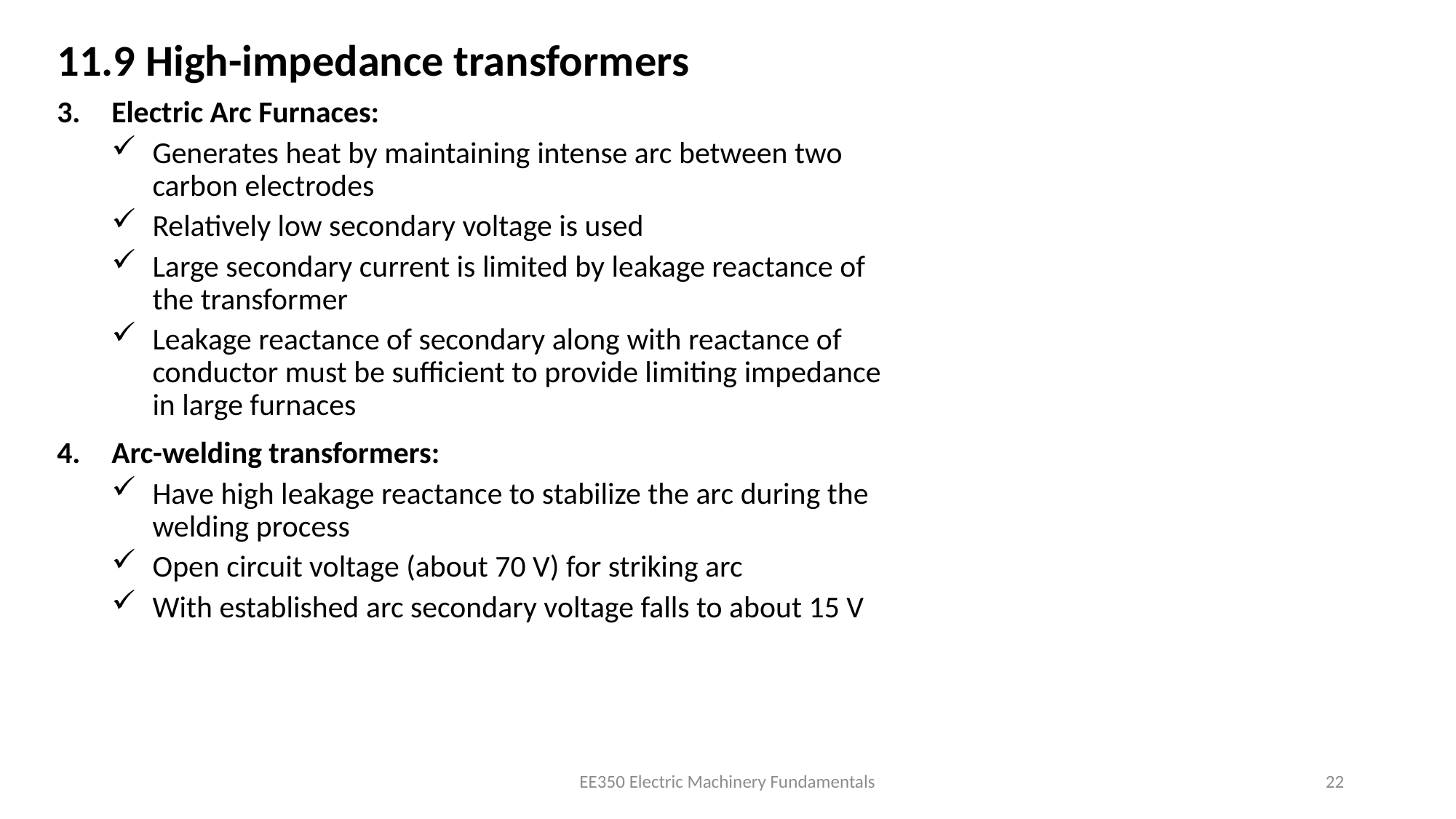

# 11.9 High-impedance transformers
Electric Arc Furnaces:
Generates heat by maintaining intense arc between two carbon electrodes
Relatively low secondary voltage is used
Large secondary current is limited by leakage reactance of the transformer
Leakage reactance of secondary along with reactance of conductor must be sufficient to provide limiting impedance in large furnaces
Arc-welding transformers:
Have high leakage reactance to stabilize the arc during the welding process
Open circuit voltage (about 70 V) for striking arc
With established arc secondary voltage falls to about 15 V

EE350 Electric Machinery Fundamentals
22